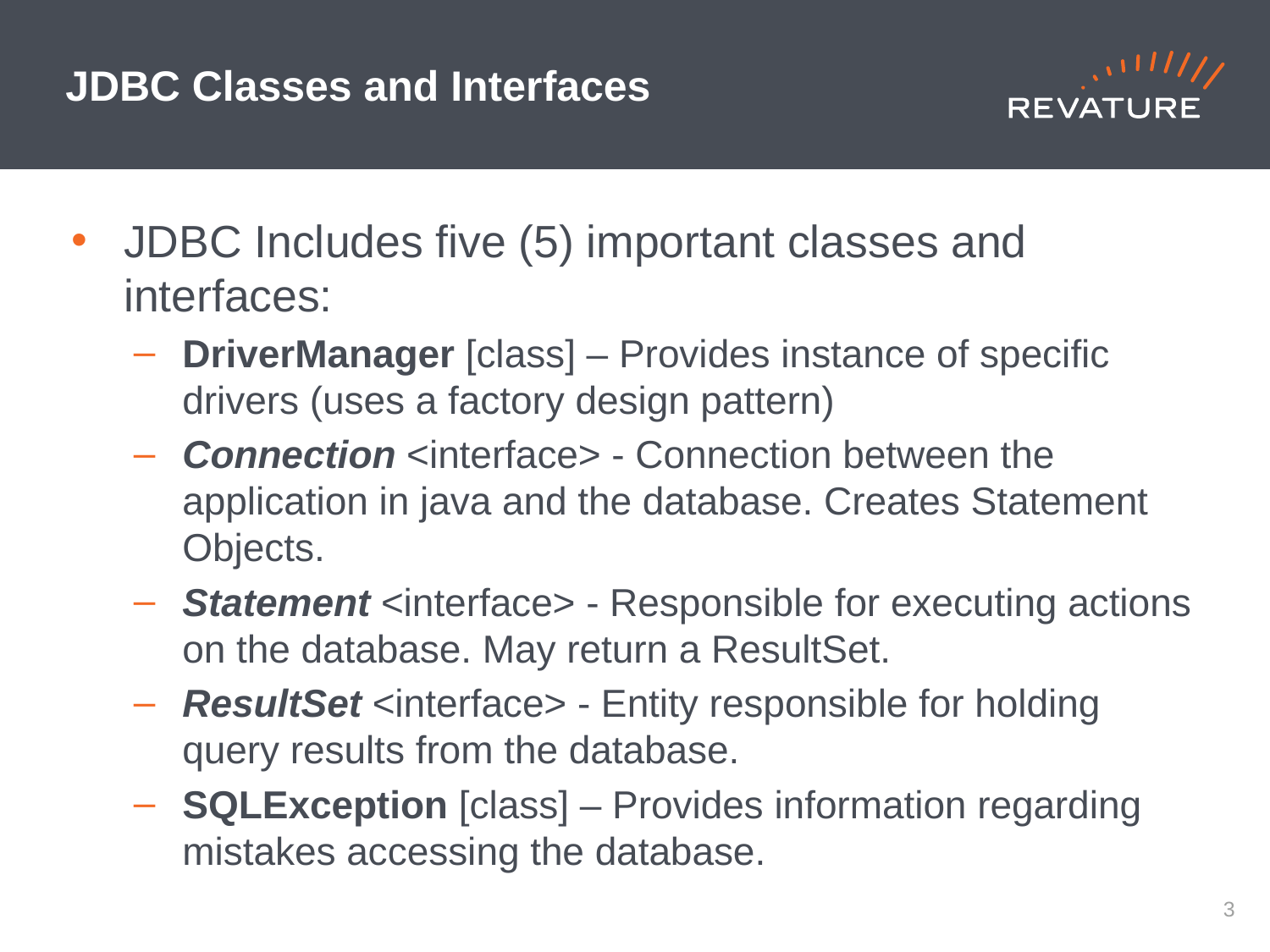

# JDBC Classes and Interfaces
JDBC Includes five (5) important classes and interfaces:
DriverManager [class] – Provides instance of specific drivers (uses a factory design pattern)
Connection <interface> - Connection between the application in java and the database. Creates Statement Objects.
Statement <interface> - Responsible for executing actions on the database. May return a ResultSet.
ResultSet <interface> - Entity responsible for holding query results from the database.
SQLException [class] – Provides information regarding mistakes accessing the database.

3